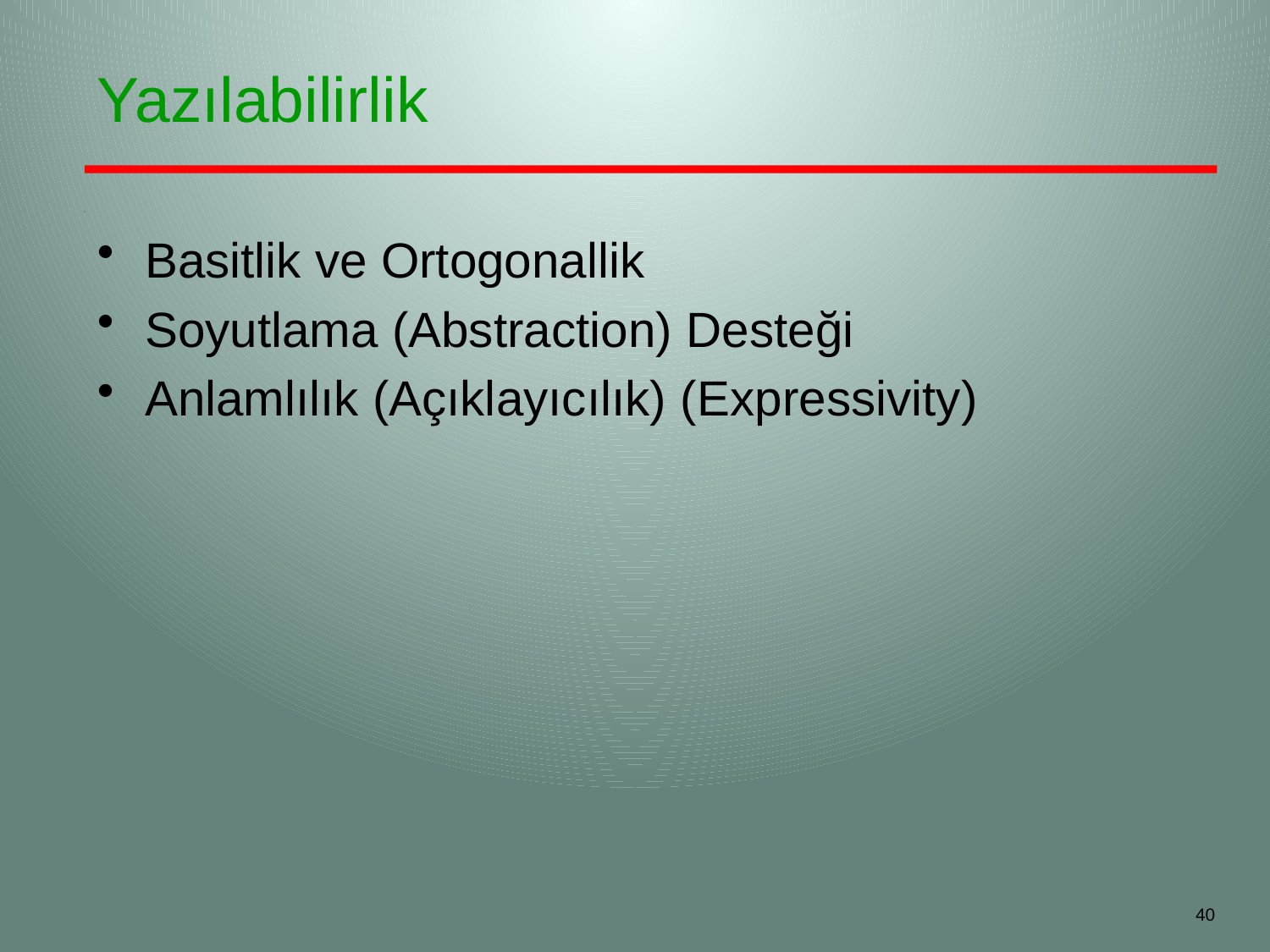

# Yazılabilirlik
Basitlik ve Ortogonallik
Soyutlama (Abstraction) Desteği
Anlamlılık (Açıklayıcılık) (Expressivity)

40